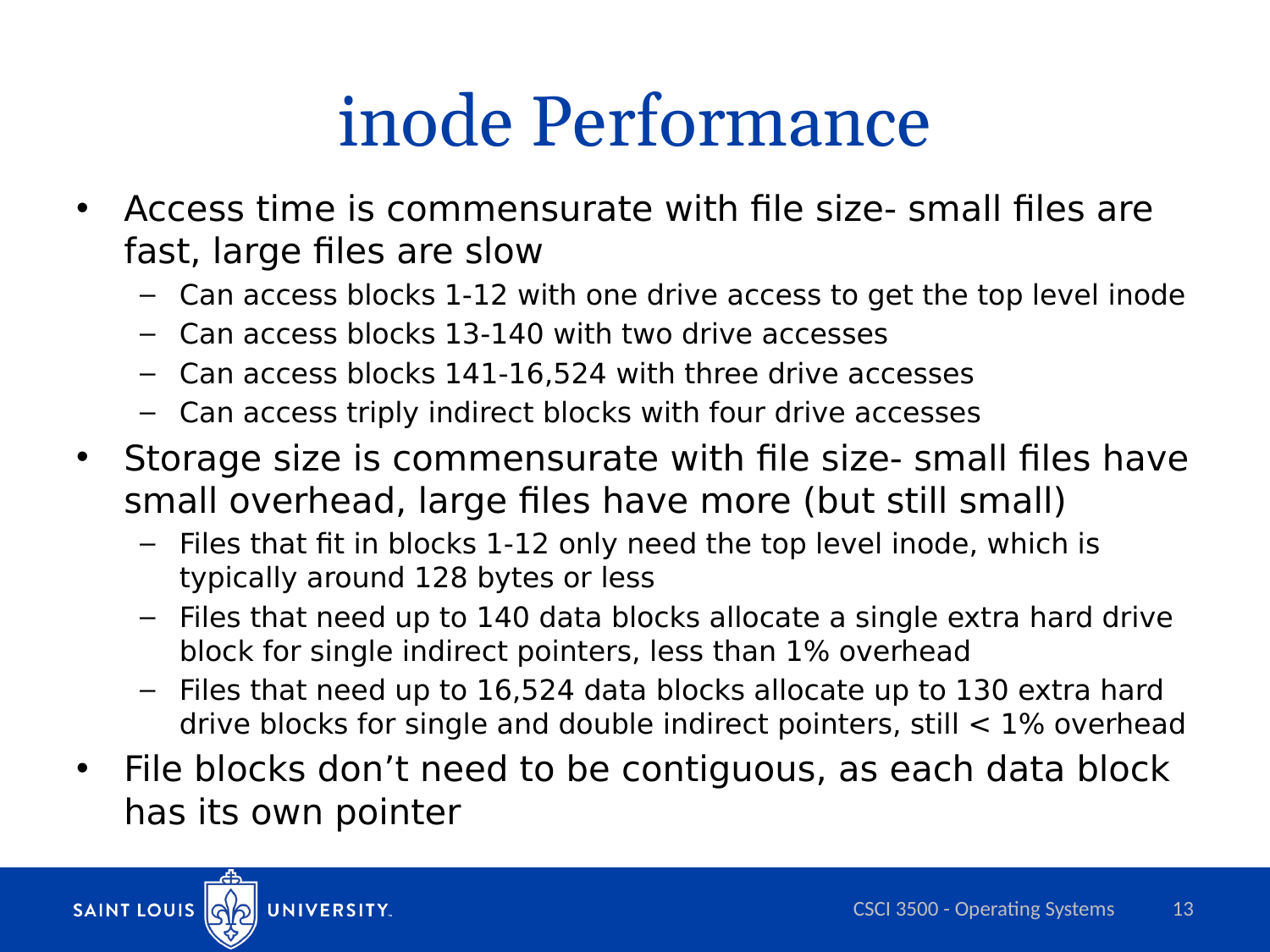

# inode Performance
Access time is commensurate with file size- small files are fast, large files are slow
Can access blocks 1-12 with one drive access to get the top level inode
Can access blocks 13-140 with two drive accesses
Can access blocks 141-16,524 with three drive accesses
Can access triply indirect blocks with four drive accesses
Storage size is commensurate with file size- small files have small overhead, large files have more (but still small)
Files that fit in blocks 1-12 only need the top level inode, which is typically around 128 bytes or less
Files that need up to 140 data blocks allocate a single extra hard drive block for single indirect pointers, less than 1% overhead
Files that need up to 16,524 data blocks allocate up to 130 extra hard drive blocks for single and double indirect pointers, still < 1% overhead
File blocks don’t need to be contiguous, as each data block has its own pointer
CSCI 3500 - Operating Systems
13